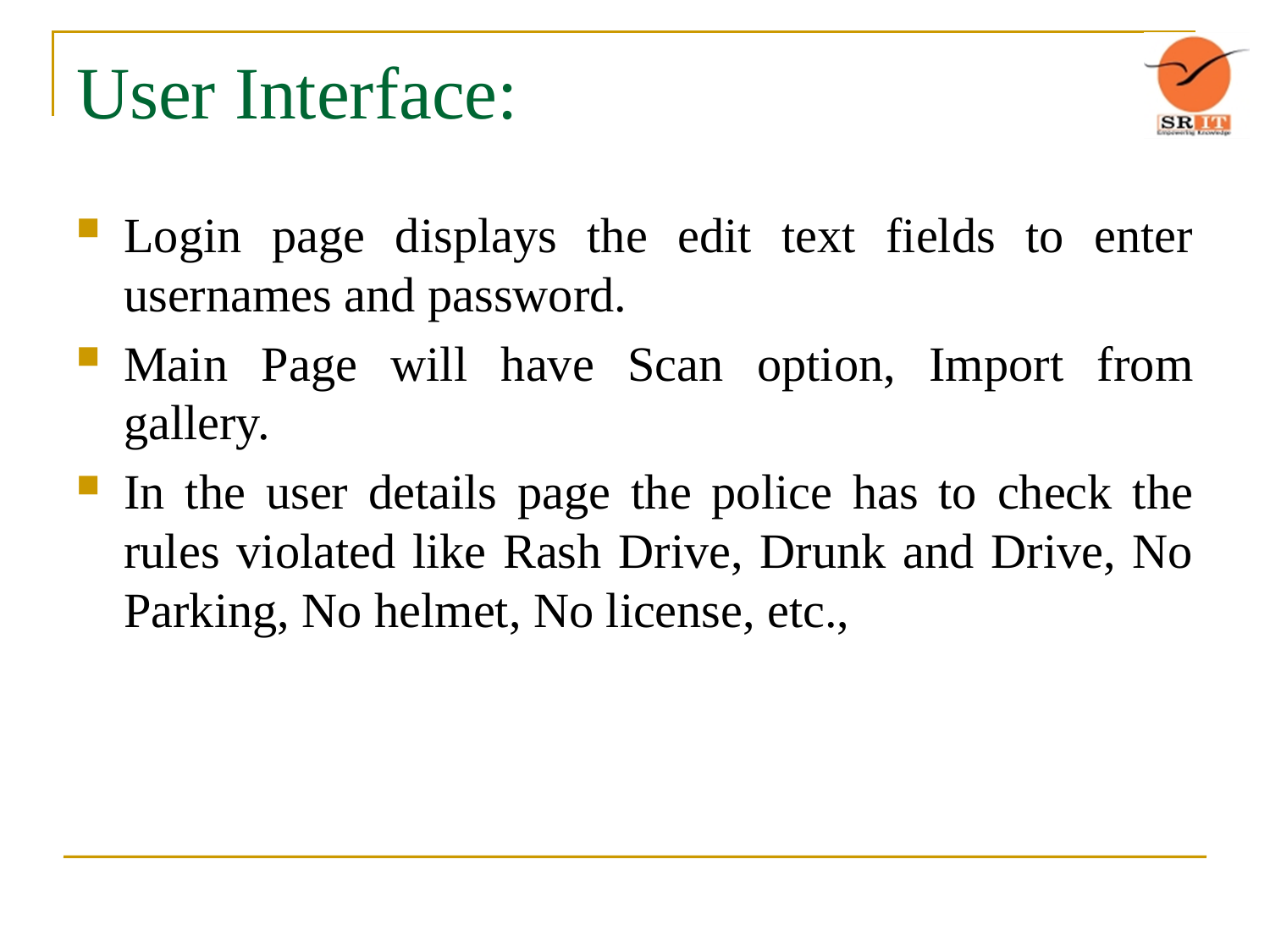

# User Interface:
Login page displays the edit text fields to enter usernames and password.
Main Page will have Scan option, Import from gallery.
In the user details page the police has to check the rules violated like Rash Drive, Drunk and Drive, No Parking, No helmet, No license, etc.,